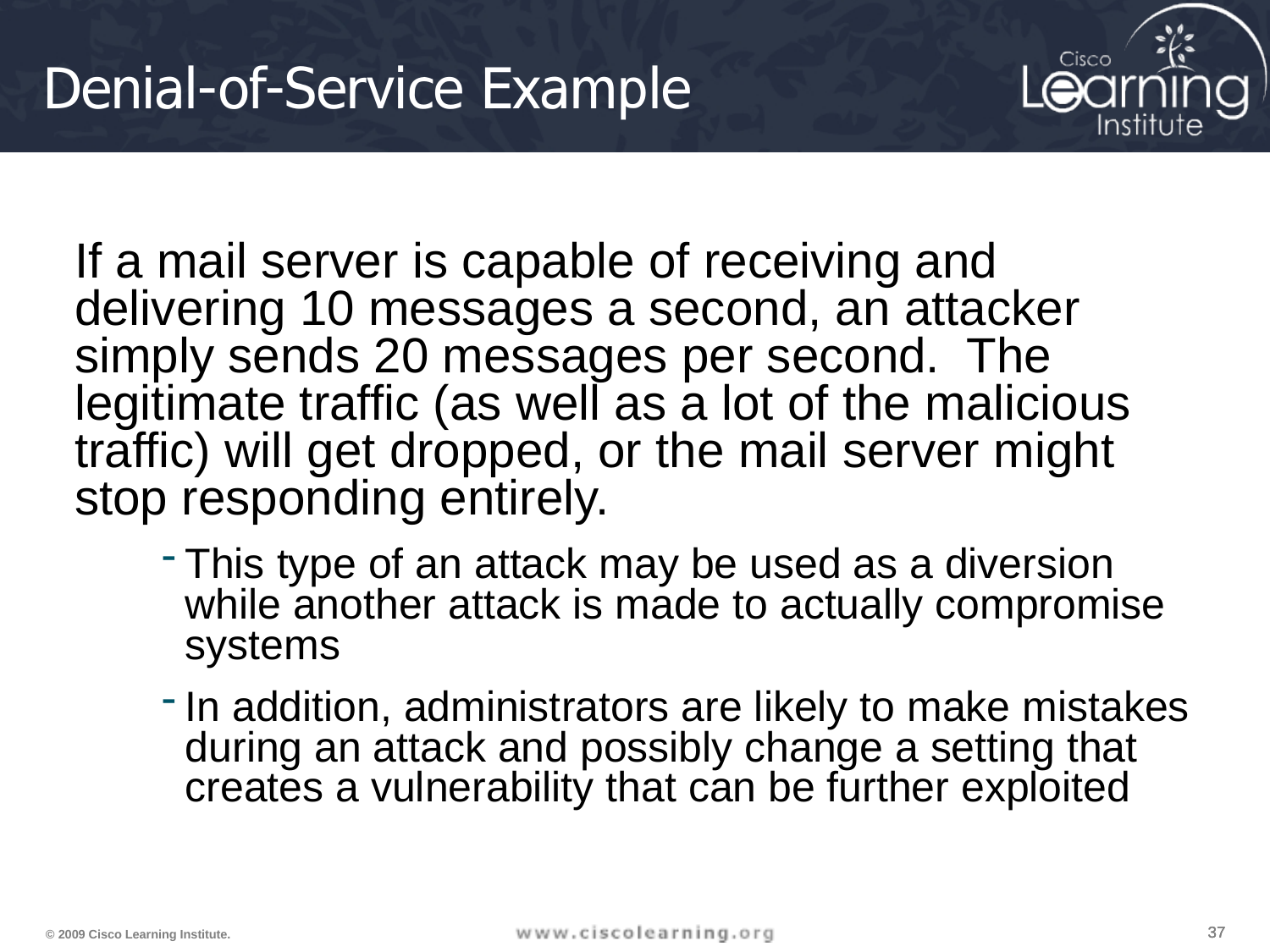

# Denial-of-Service Example
If a mail server is capable of receiving and delivering 10 messages a second, an attacker simply sends 20 messages per second.  The legitimate traffic (as well as a lot of the malicious traffic) will get dropped, or the mail server might stop responding entirely.
This type of an attack may be used as a diversion while another attack is made to actually compromise systems
In addition, administrators are likely to make mistakes during an attack and possibly change a setting that creates a vulnerability that can be further exploited